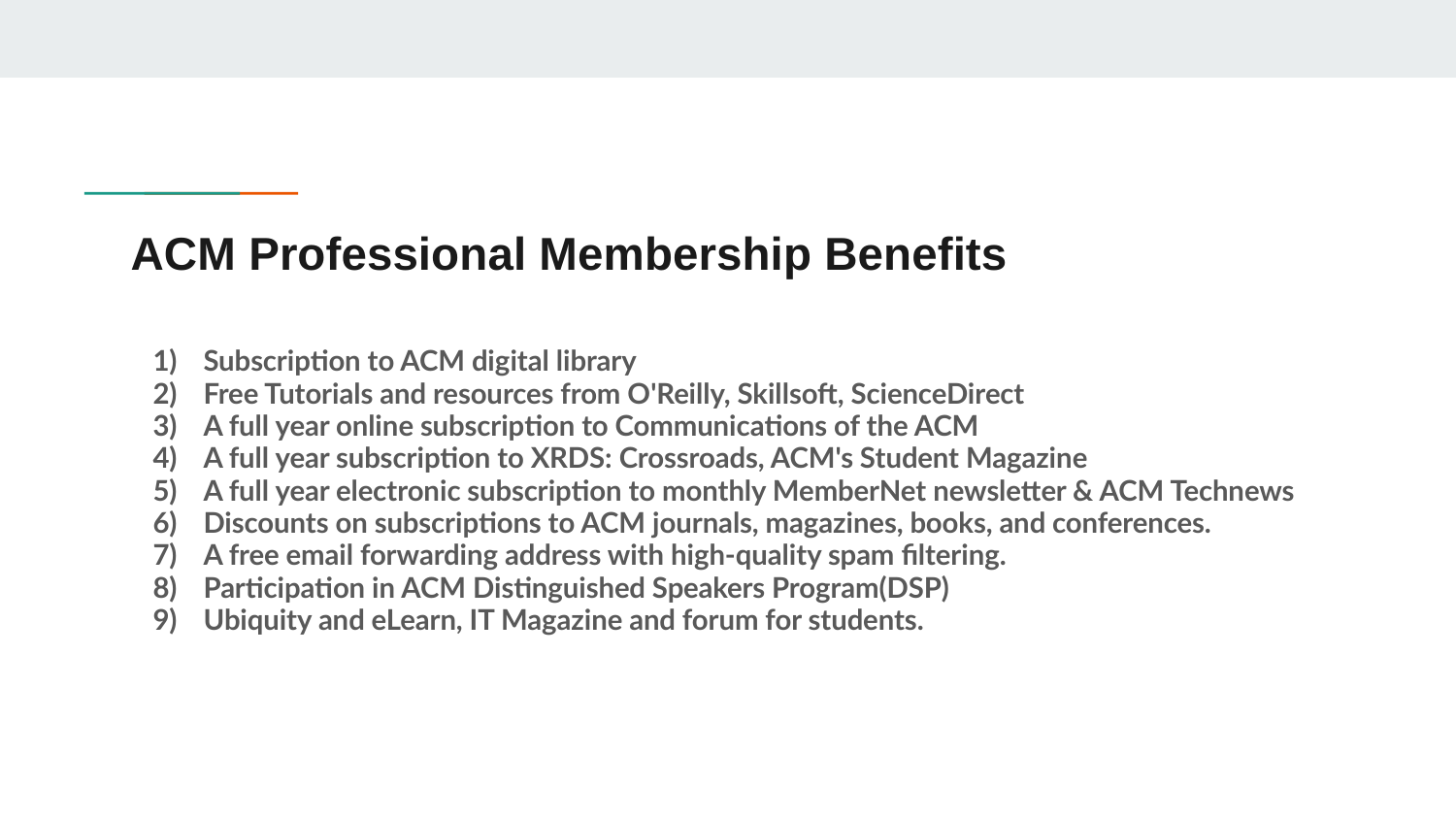

# ACM Professional Membership Benefits
Subscription to ACM digital library
Free Tutorials and resources from O'Reilly, Skillsoft, ScienceDirect
A full year online subscription to Communications of the ACM
A full year subscription to XRDS: Crossroads, ACM's Student Magazine
A full year electronic subscription to monthly MemberNet newsletter & ACM Technews
Discounts on subscriptions to ACM journals, magazines, books, and conferences.
A free email forwarding address with high-quality spam filtering.
Participation in ACM Distinguished Speakers Program(DSP)
Ubiquity and eLearn, IT Magazine and forum for students.